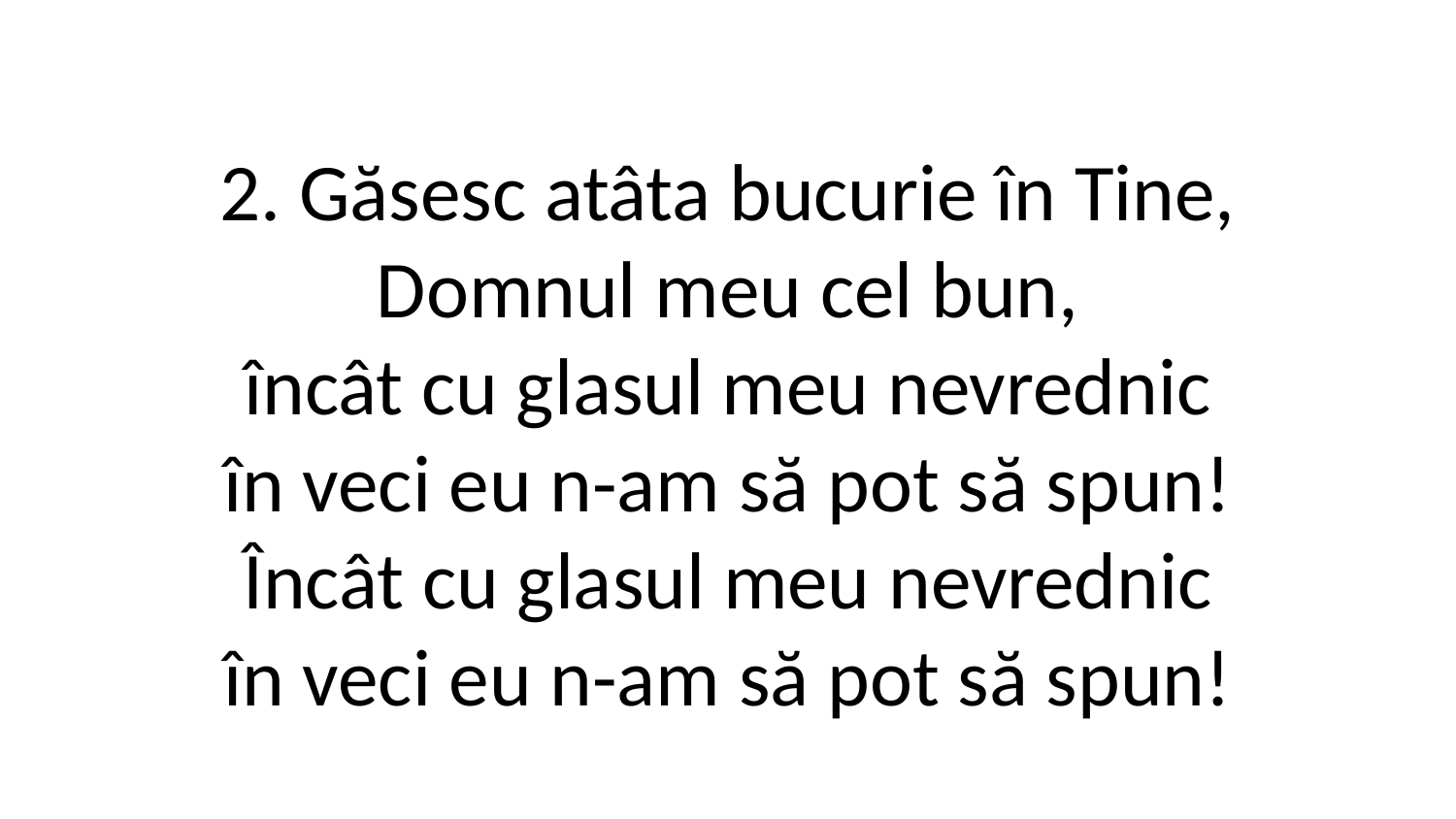

2. Găsesc atâta bucurie în Tine,
Domnul meu cel bun,
încât cu glasul meu nevrednic
în veci eu n-am să pot să spun!
Încât cu glasul meu nevrednic
în veci eu n-am să pot să spun!